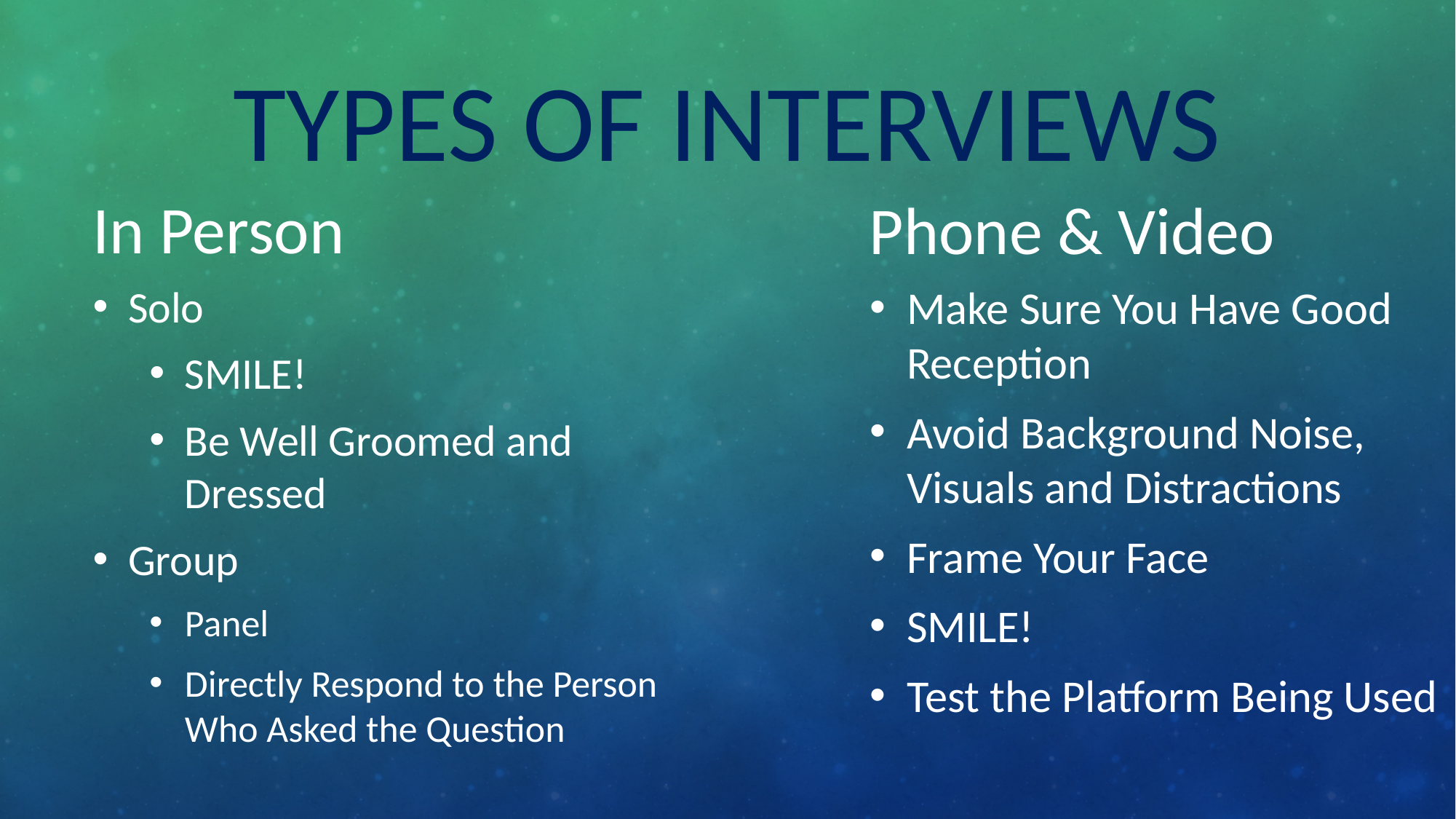

# Types of interviews
In Person
Phone & Video
Solo
SMILE!
Be Well Groomed and Dressed
Group
Panel
Directly Respond to the Person Who Asked the Question

Make Sure You Have Good Reception
Avoid Background Noise, Visuals and Distractions
Frame Your Face
SMILE!
Test the Platform Being Used